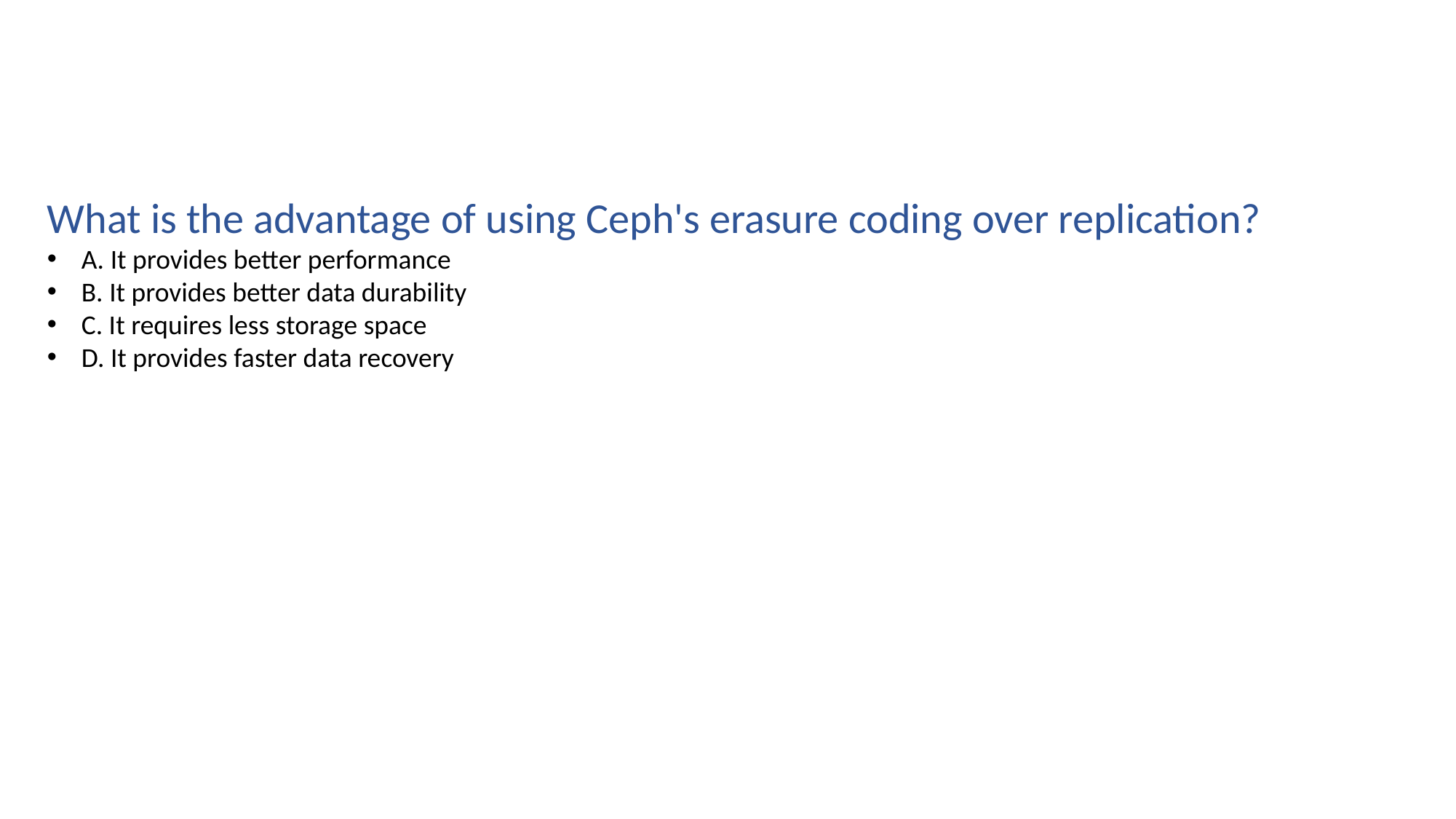

What is the advantage of using Ceph's erasure coding over replication?
    A. It provides better performance
    B. It provides better data durability
    C. It requires less storage space
    D. It provides faster data recovery